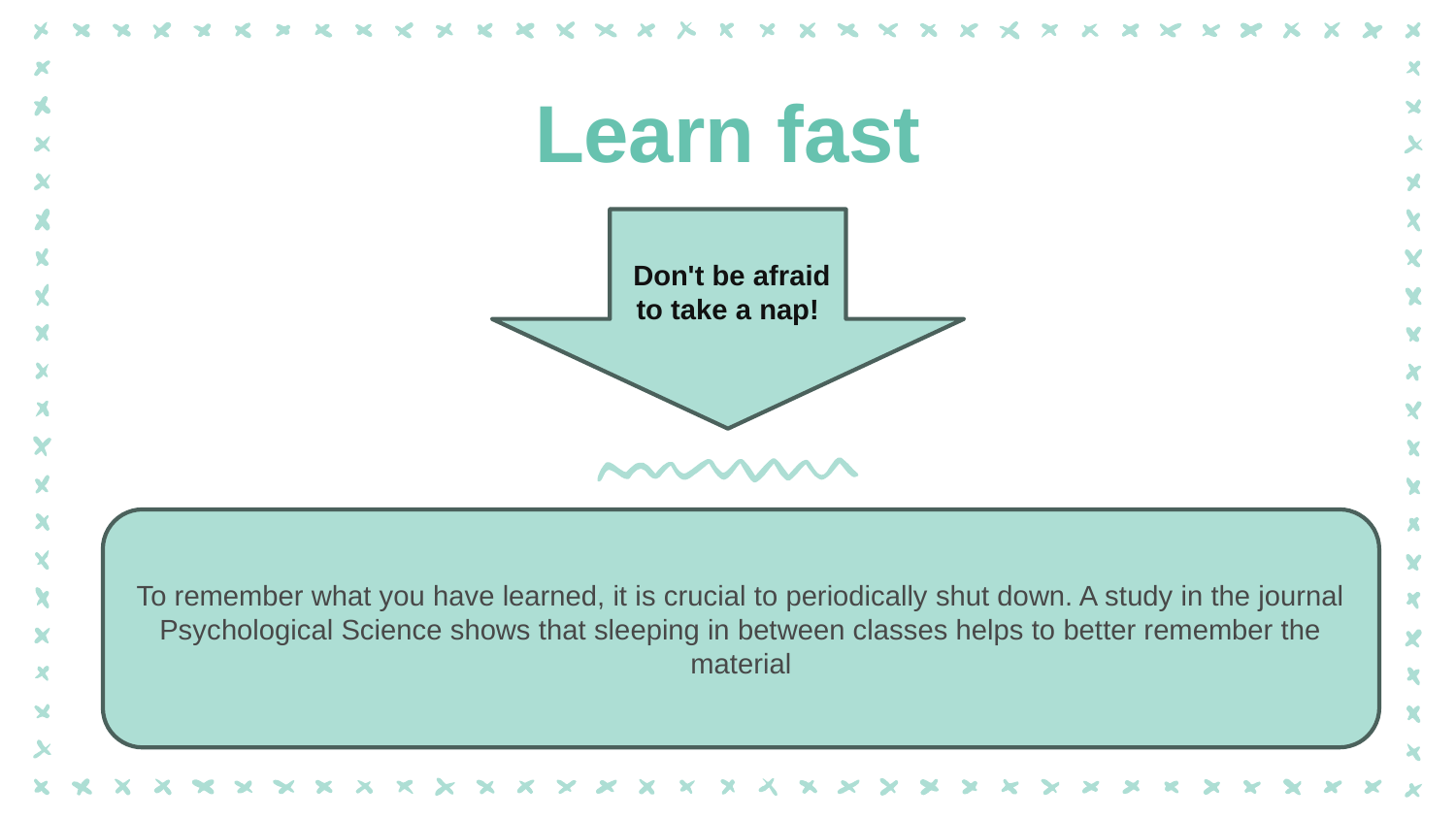

Learn fast
 Don't be afraid to take a nap!
To remember what you have learned, it is crucial to periodically shut down. A study in the journal Psychological Science shows that sleeping in between classes helps to better remember the material